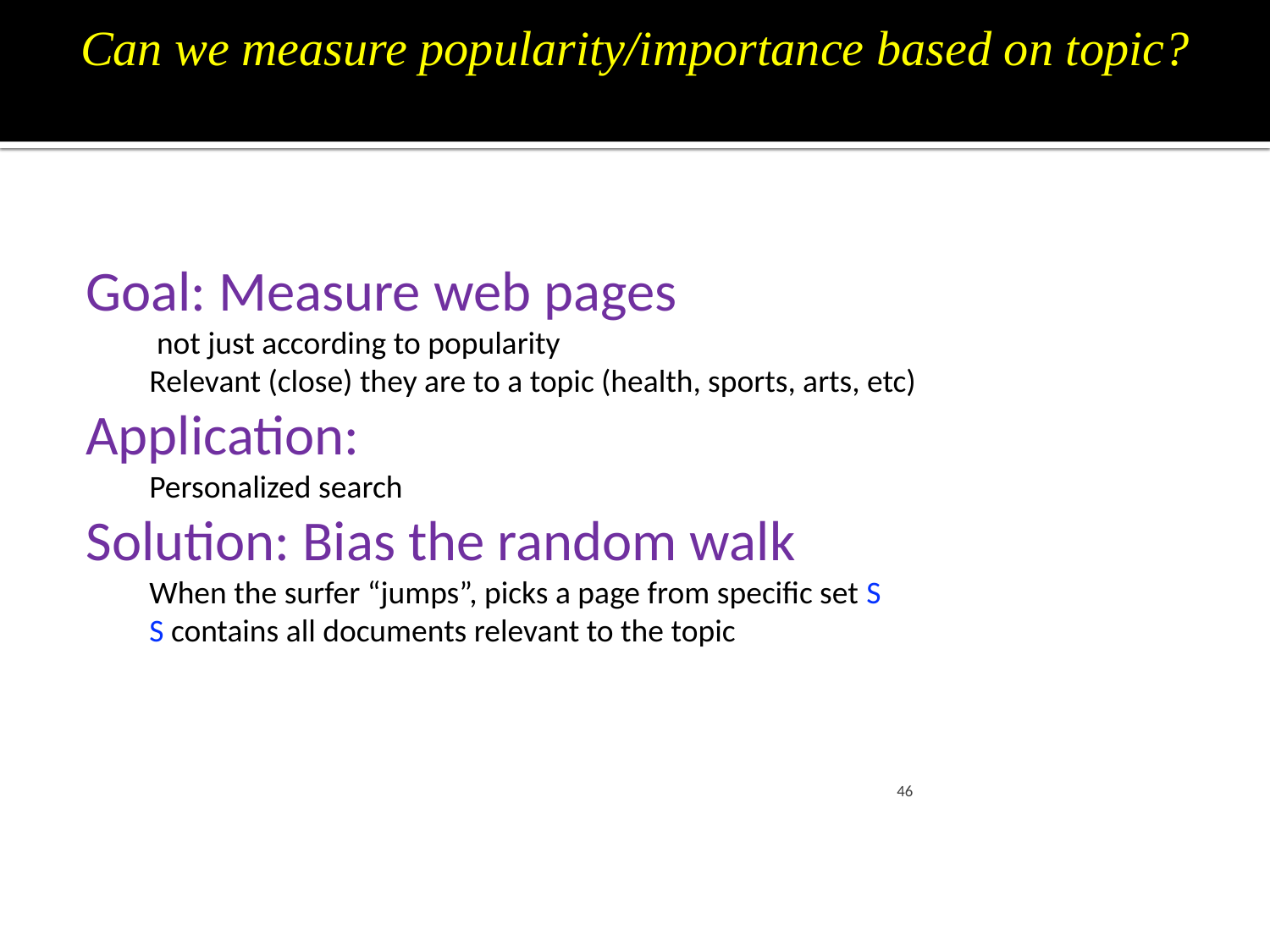

# Can we measure popularity/importance based on topic?
Goal: Measure web pages
 not just according to popularity
Relevant (close) they are to a topic (health, sports, arts, etc)
Application:
Personalized search
Solution: Bias the random walk
When the surfer “jumps”, picks a page from specific set S
S contains all documents relevant to the topic

46